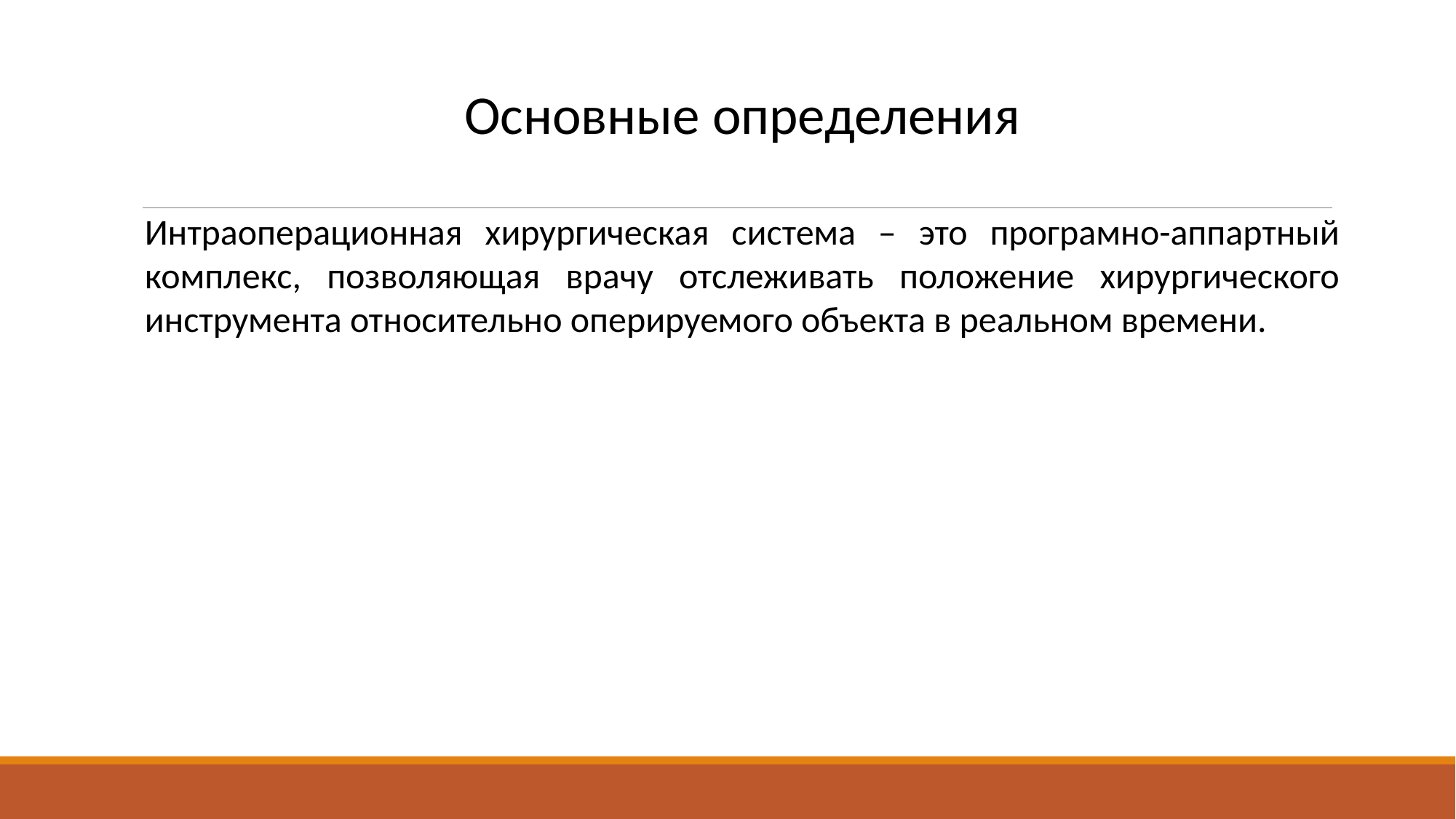

Основные определения
Интраоперационная хирургическая система – это програмно-аппартный комплекс, позволяющая врачу отслеживать положение хирургического инструмента относительно оперируемого объекта в реальном времени.